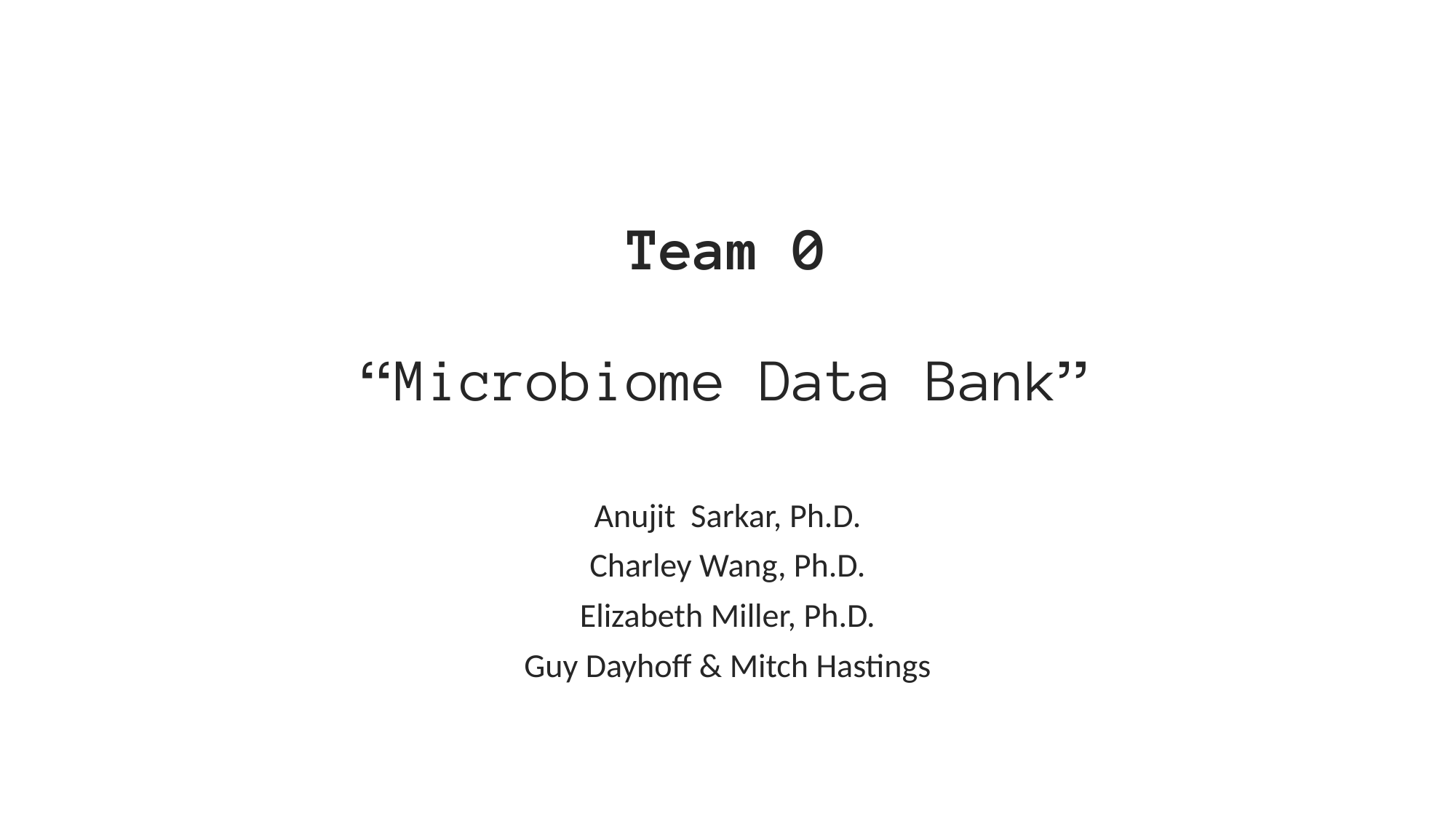

# Team 0 “Microbiome Data Bank”
Anujit  Sarkar, Ph.D.
Charley Wang, Ph.D.
Elizabeth Miller, Ph.D.
Guy Dayhoff & Mitch Hastings